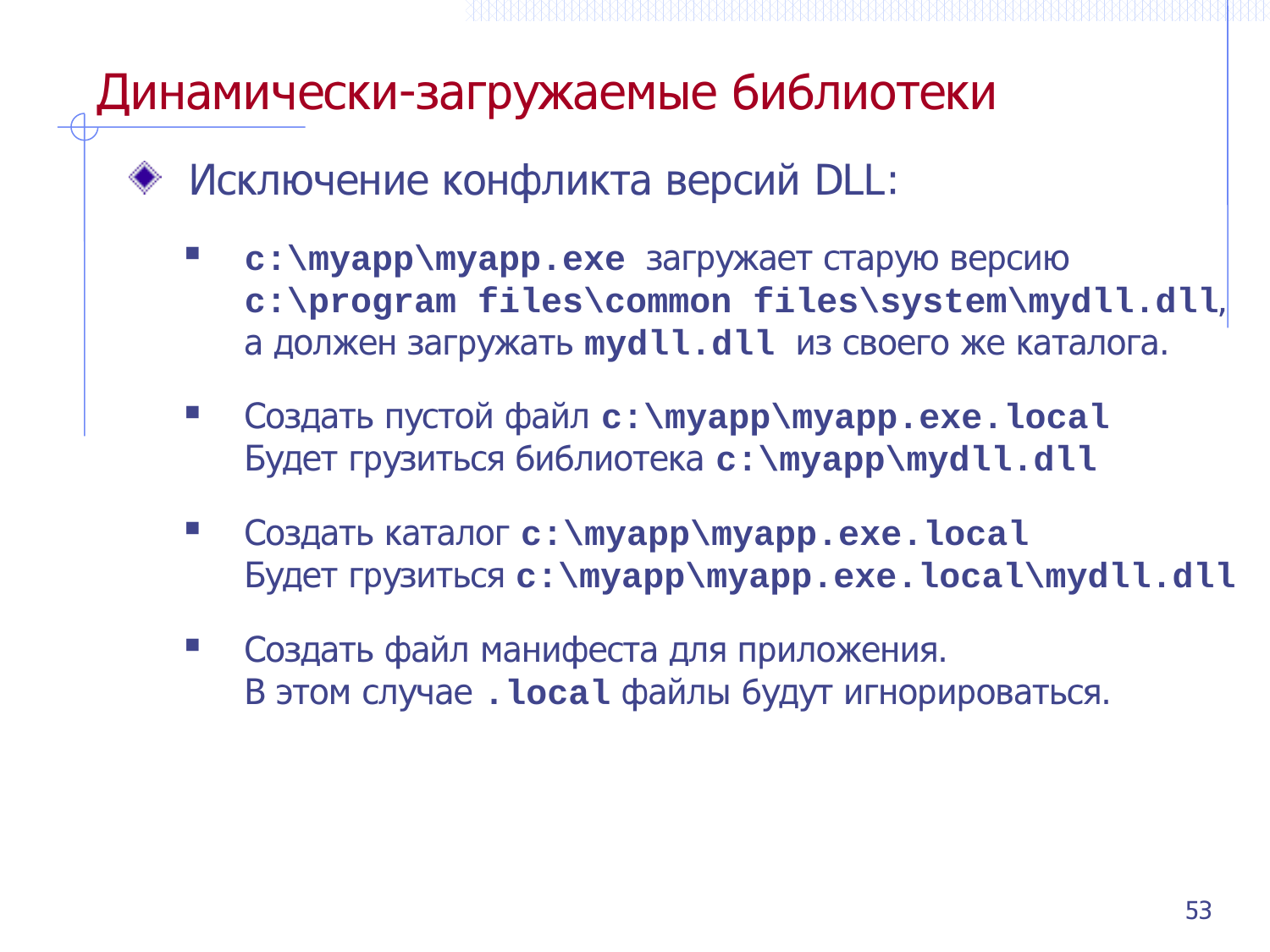

# Динамически-загружаемые библиотеки
Исключение конфликта версий DLL:
c:\myapp\myapp.exe загружает старую версию
c:\program files\common files\system\mydll.dll,
а должен загружать mydll.dll из своего же каталога.
Создать пустой файл c:\myapp\myapp.exe.local
Будет грузиться библиотека c:\myapp\mydll.dll
Создать каталог c:\myapp\myapp.exe.local
Будет грузиться c:\myapp\myapp.exe.local\mydll.dll
Создать файл манифеста для приложения.
В этом случае .local файлы будут игнорироваться.
53